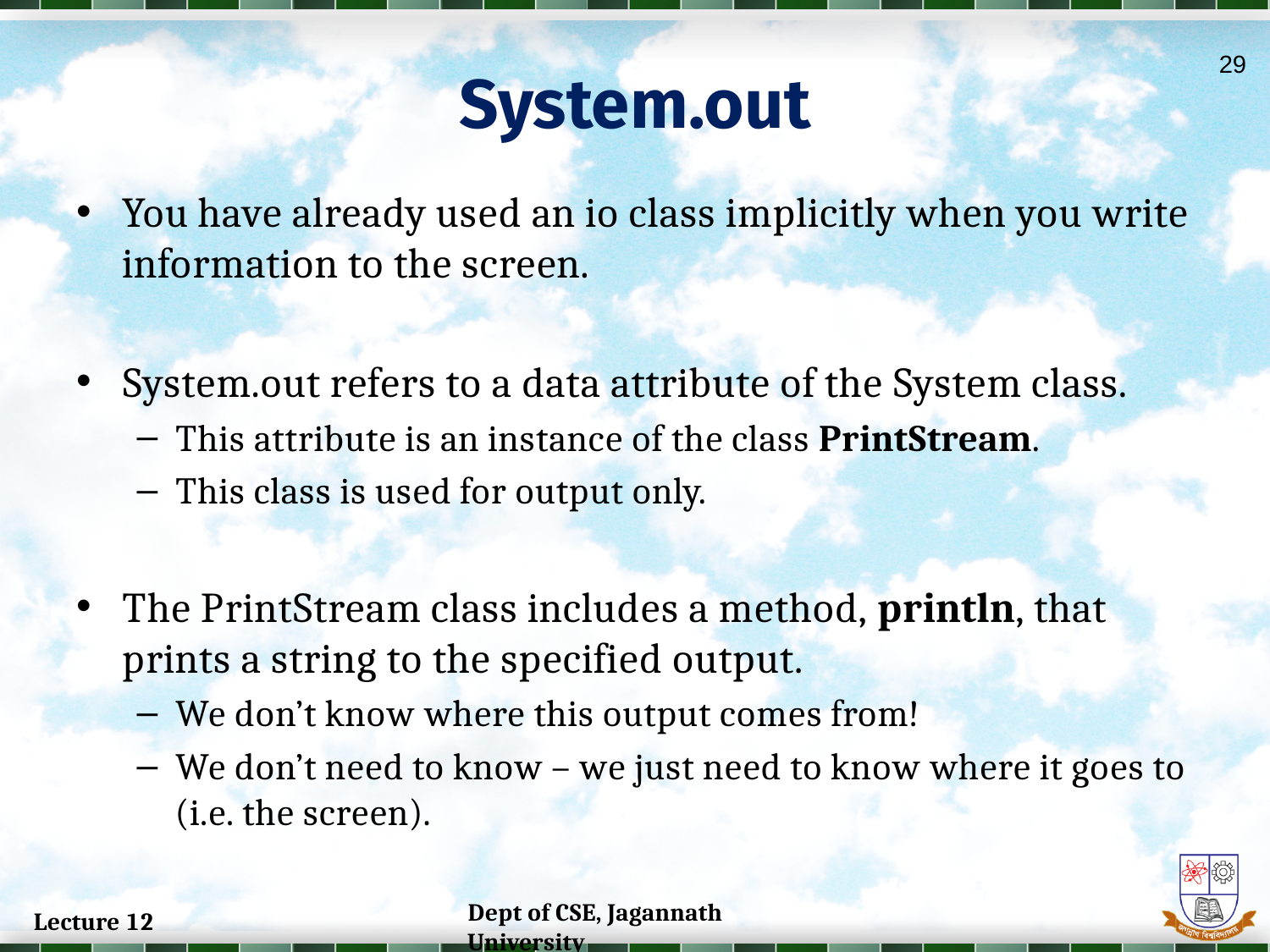

29
# System.out
You have already used an io class implicitly when you write information to the screen.

System.out refers to a data attribute of the System class.
This attribute is an instance of the class PrintStream.
This class is used for output only.

The PrintStream class includes a method, println, that prints a string to the specified output.
We don’t know where this output comes from!
We don’t need to know – we just need to know where it goes to (i.e. the screen).
Dept of CSE, Jagannath University